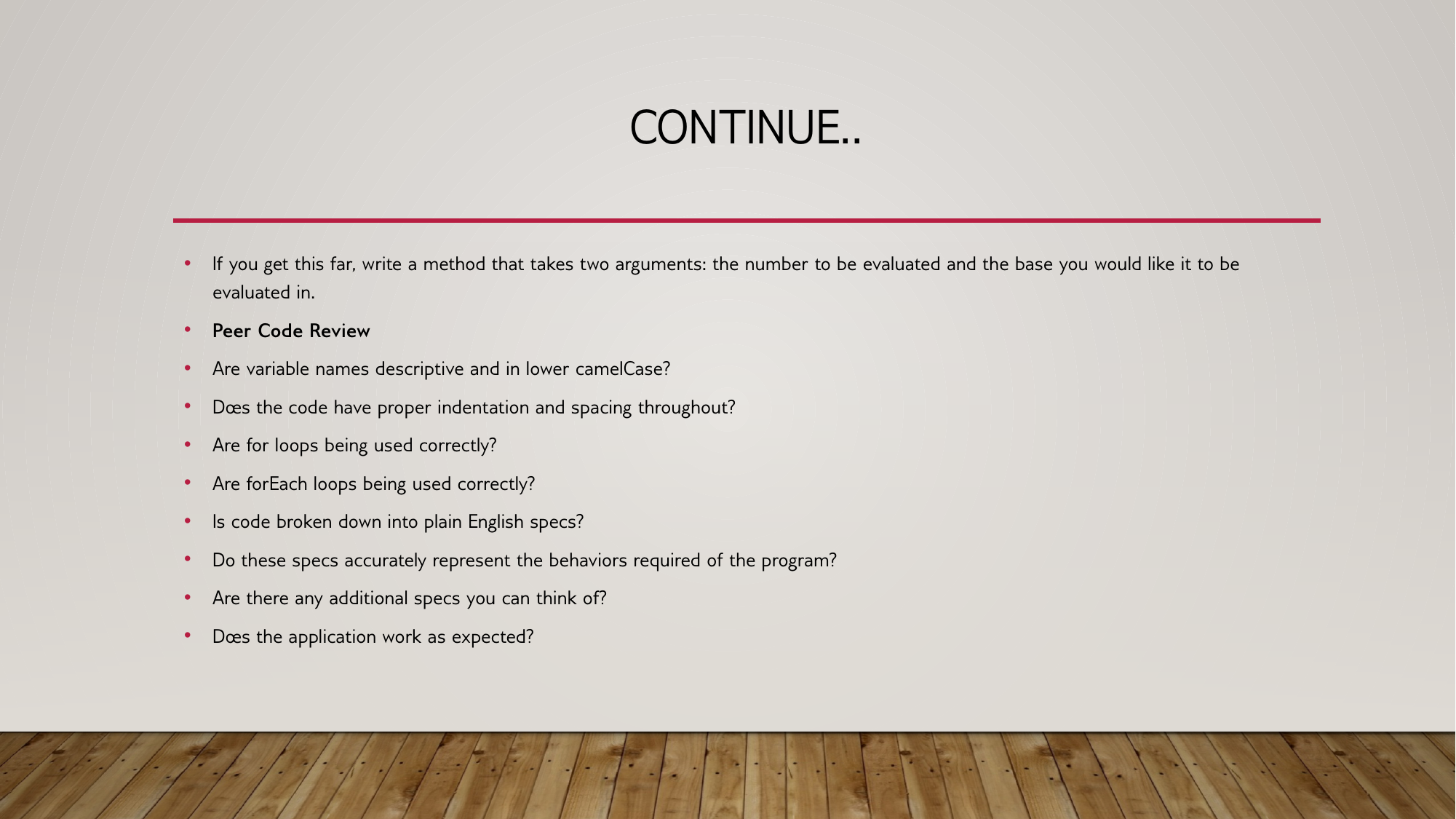

# Continue..
If you get this far, write a method that takes two arguments: the number to be evaluated and the base you would like it to be evaluated in.
Peer Code Review
Are variable names descriptive and in lower camelCase?
Does the code have proper indentation and spacing throughout?
Are for loops being used correctly?
Are forEach loops being used correctly?
Is code broken down into plain English specs?
Do these specs accurately represent the behaviors required of the program?
Are there any additional specs you can think of?
Does the application work as expected?